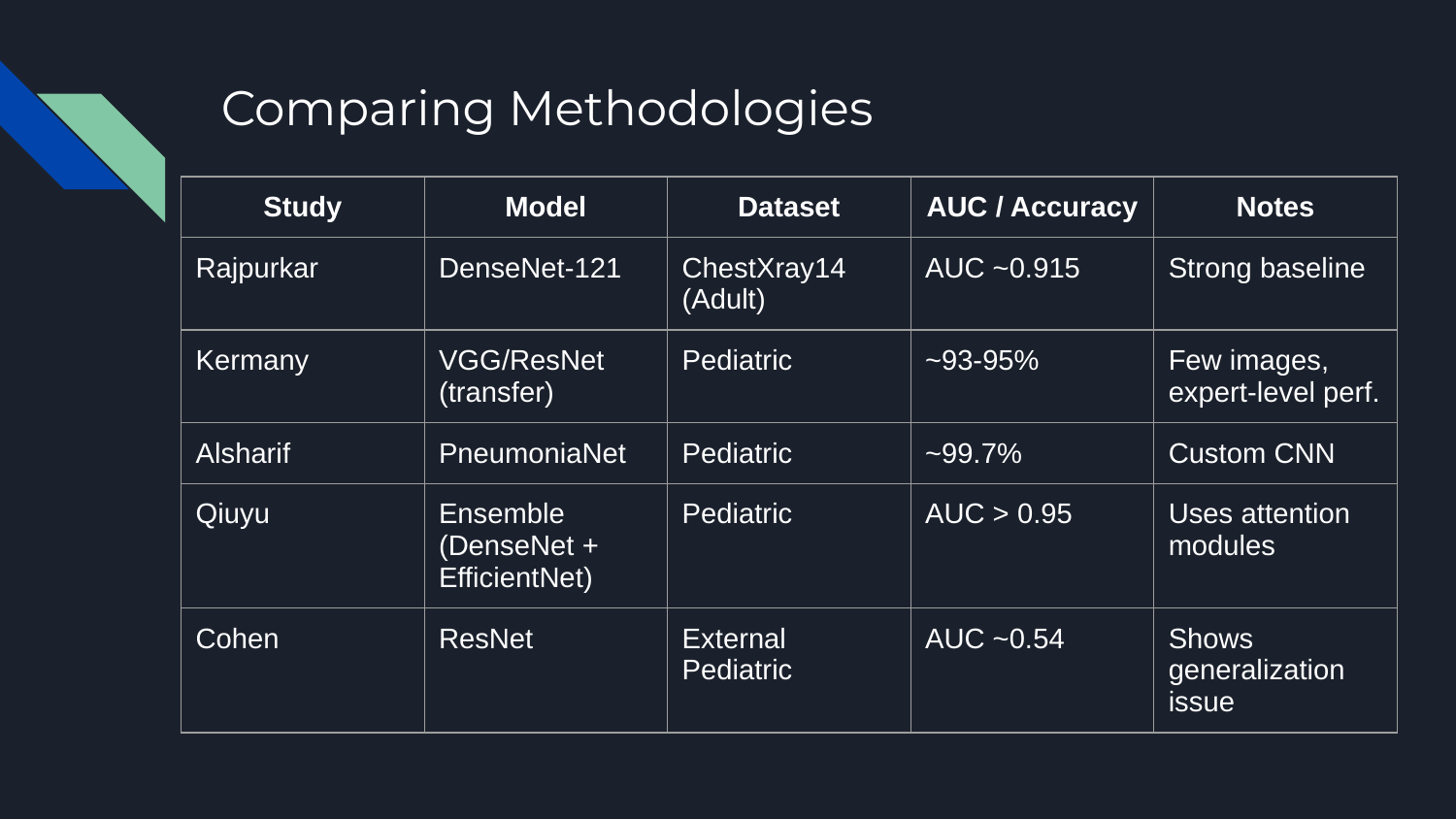

# Comparing Methodologies
| Study | Model | Dataset | AUC / Accuracy | Notes |
| --- | --- | --- | --- | --- |
| Rajpurkar | DenseNet-121 | ChestXray14 (Adult) | AUC ~0.915 | Strong baseline |
| Kermany | VGG/ResNet (transfer) | Pediatric | ~93-95% | Few images, expert-level perf. |
| Alsharif | PneumoniaNet | Pediatric | ~99.7% | Custom CNN |
| Qiuyu | Ensemble (DenseNet + EfficientNet) | Pediatric | AUC > 0.95 | Uses attention modules |
| Cohen | ResNet | External Pediatric | AUC ~0.54 | Shows generalization issue |